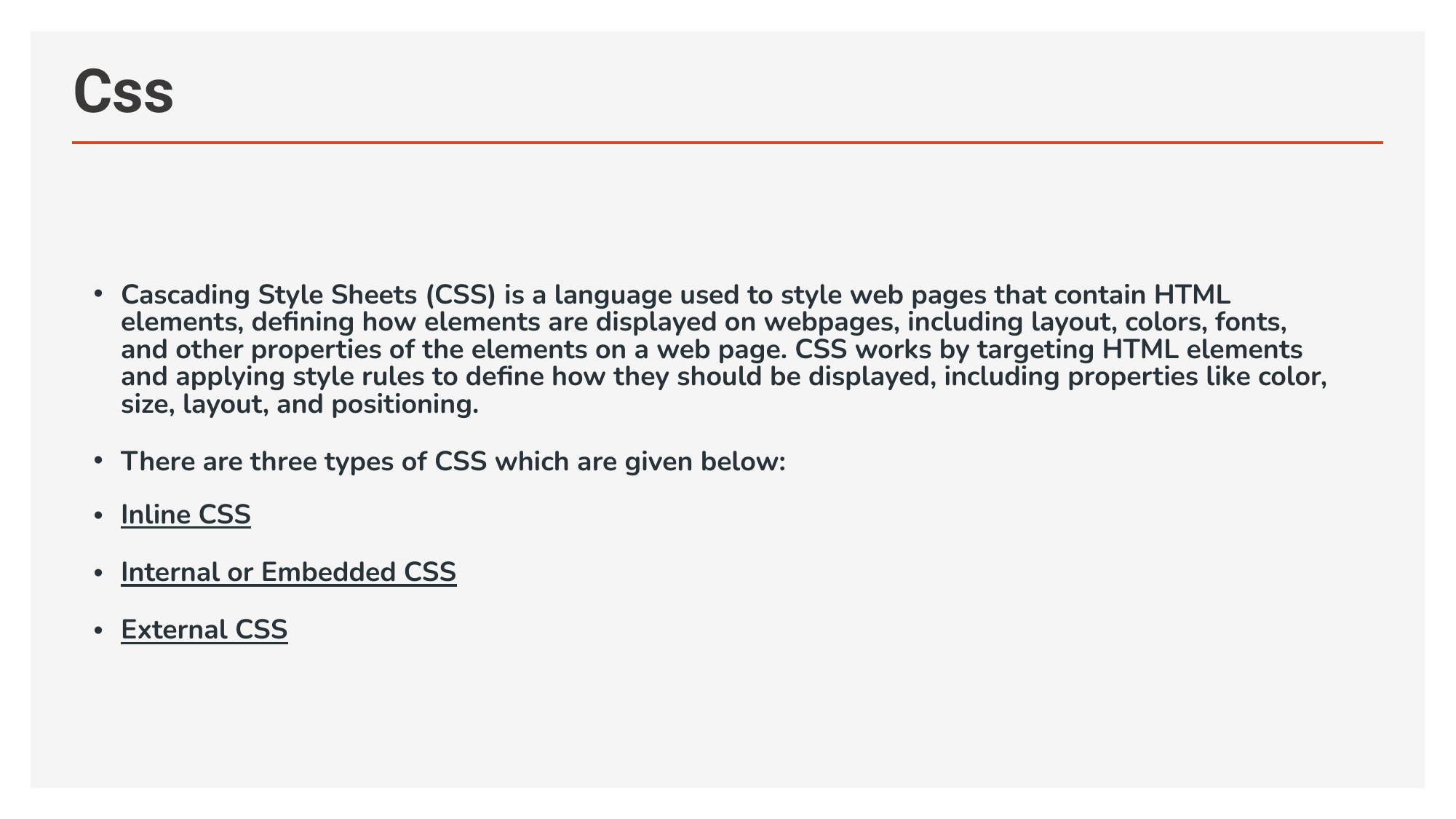

# Css

Cascading Style Sheets (CSS) is a language used to style web pages that contain HTML elements, defining how elements are displayed on webpages, including layout, colors, fonts, and other properties of the elements on a web page. CSS works by targeting HTML elements and applying style rules to define how they should be displayed, including properties like color, size, layout, and positioning.
There are three types of CSS which are given below:
Inline CSS
Internal or Embedded CSS
External CSS